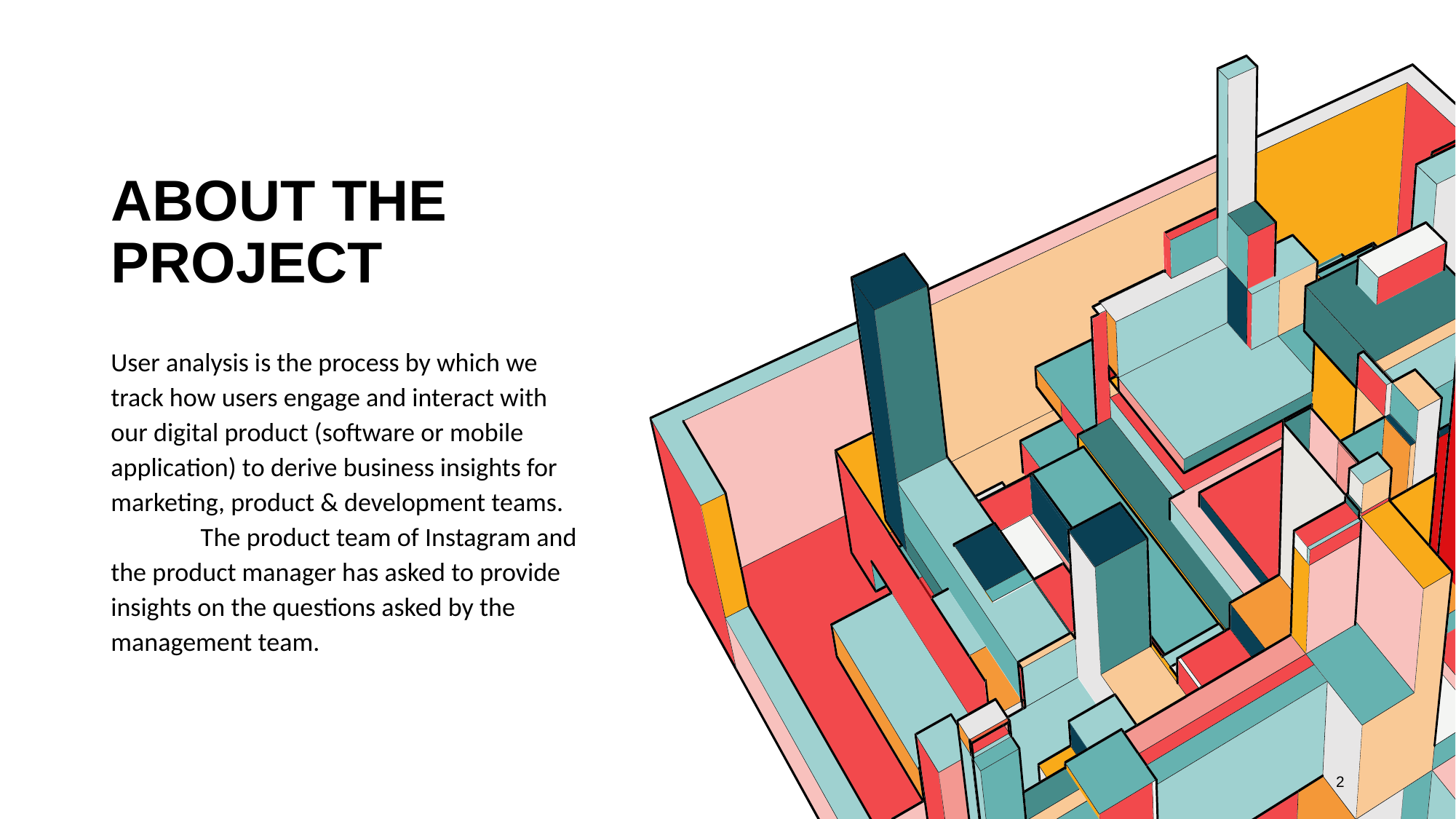

# About the project
User analysis is the process by which we track how users engage and interact with our digital product (software or mobile application) to derive business insights for marketing, product & development teams.
               The product team of Instagram and the product manager has asked to provide insights on the questions asked by the management team.
2